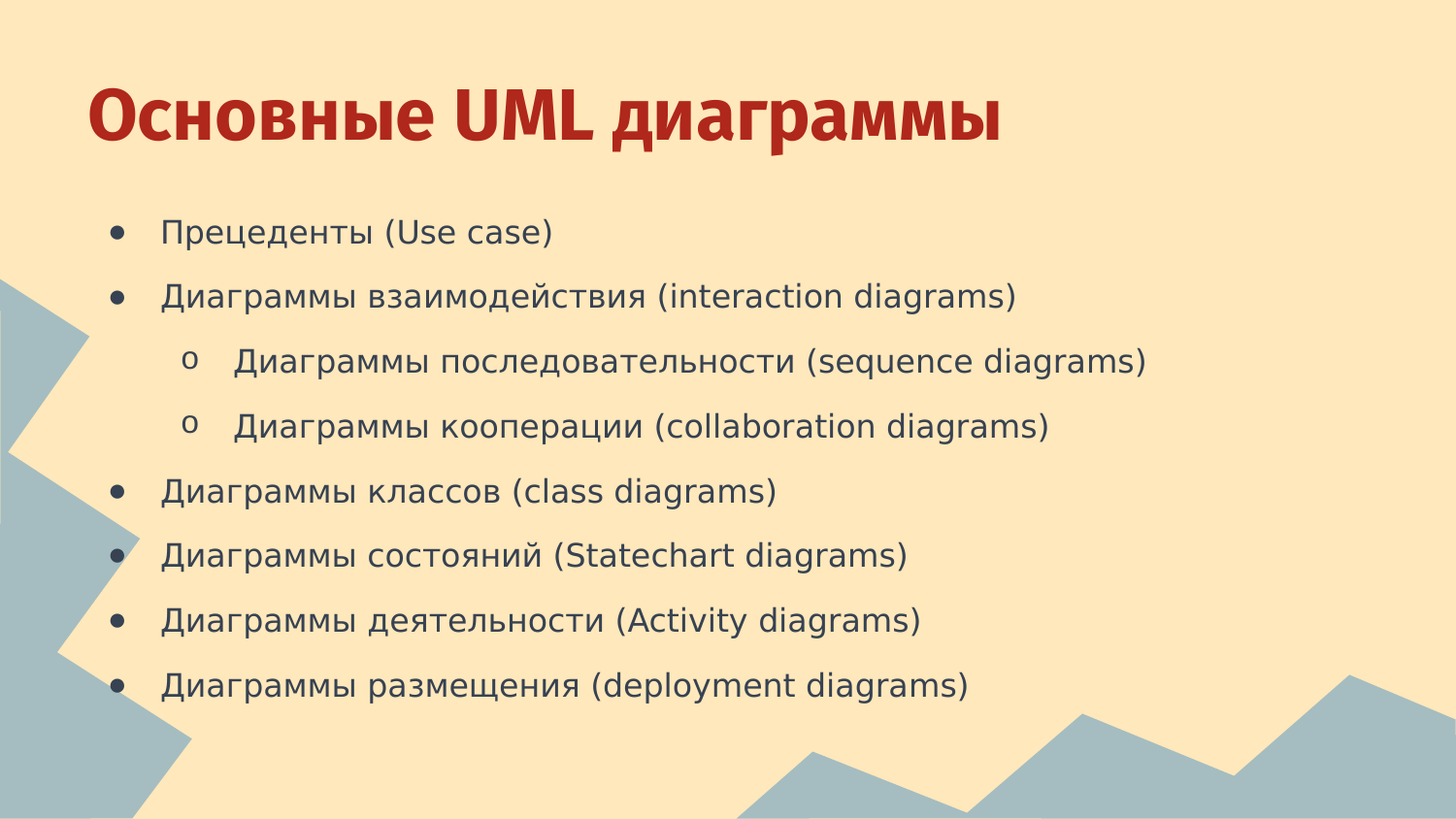

# Основные UML диаграммы
Прецеденты (Use case)
Диаграммы взаимодействия (interaction diagrams)
Диаграммы последовательности (sequence diagrams)
Диаграммы кооперации (collaboration diagrams)
Диаграммы классов (class diagrams)
Диаграммы состояний (Statechart diagrams)
Диаграммы деятельности (Activity diagrams)
Диаграммы размещения (deployment diagrams)